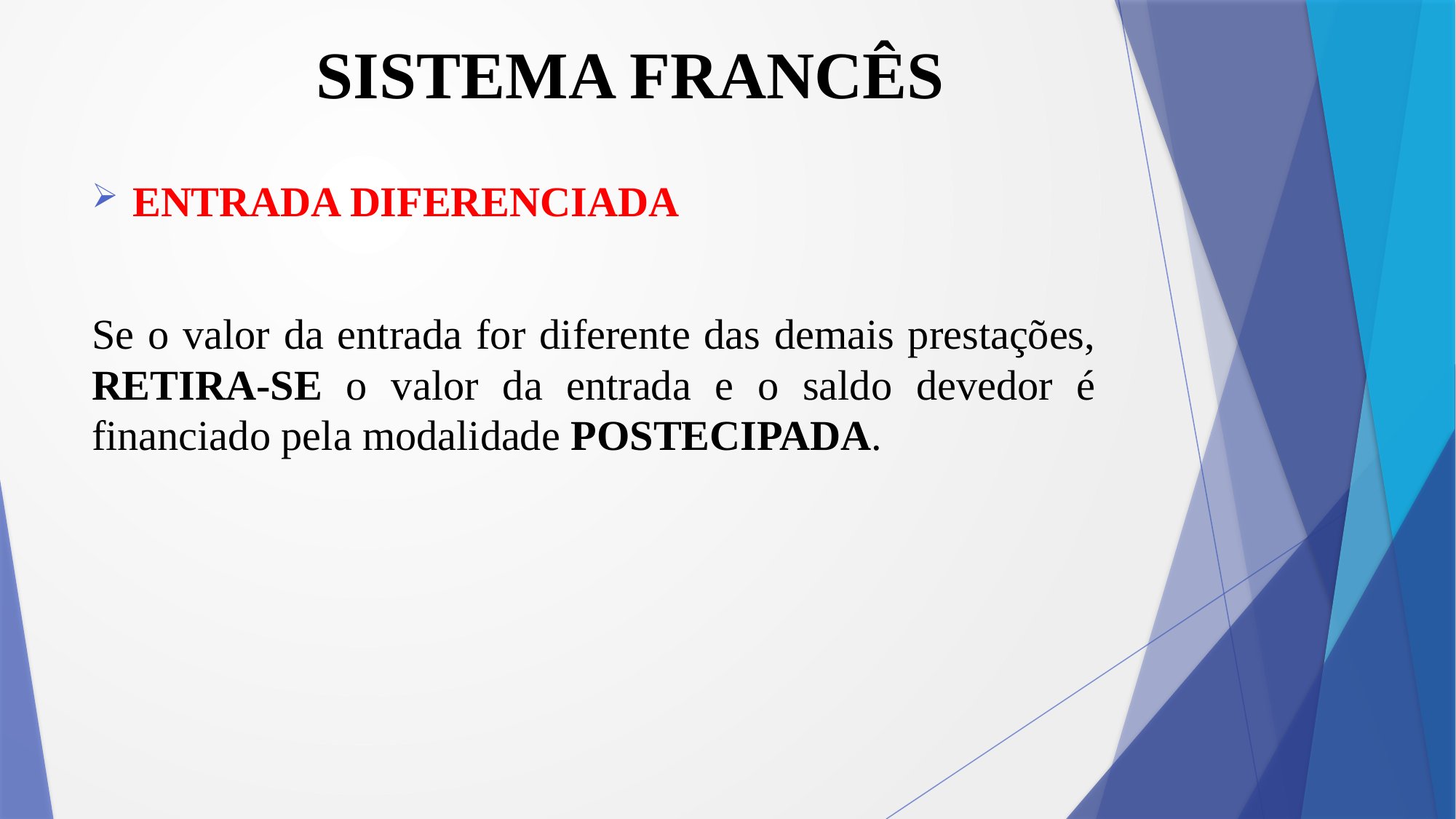

# SISTEMA FRANCÊS
ENTRADA DIFERENCIADA

Se o valor da entrada for diferente das demais prestações, RETIRA-SE o valor da entrada e o saldo devedor é financiado pela modalidade POSTECIPADA.